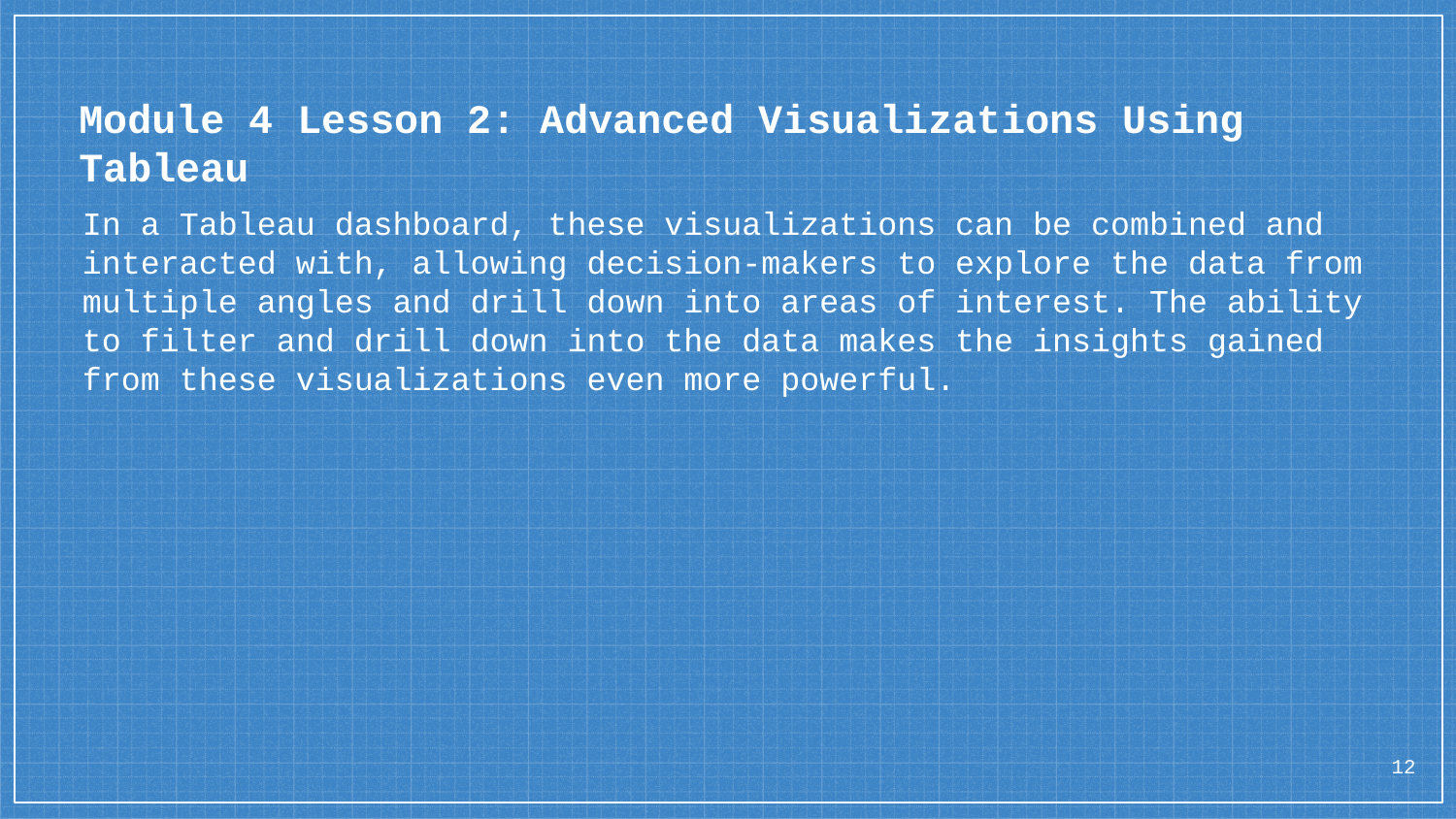

# Module 4 Lesson 2: Advanced Visualizations Using Tableau
In a Tableau dashboard, these visualizations can be combined and interacted with, allowing decision-makers to explore the data from multiple angles and drill down into areas of interest. The ability to filter and drill down into the data makes the insights gained from these visualizations even more powerful.
12